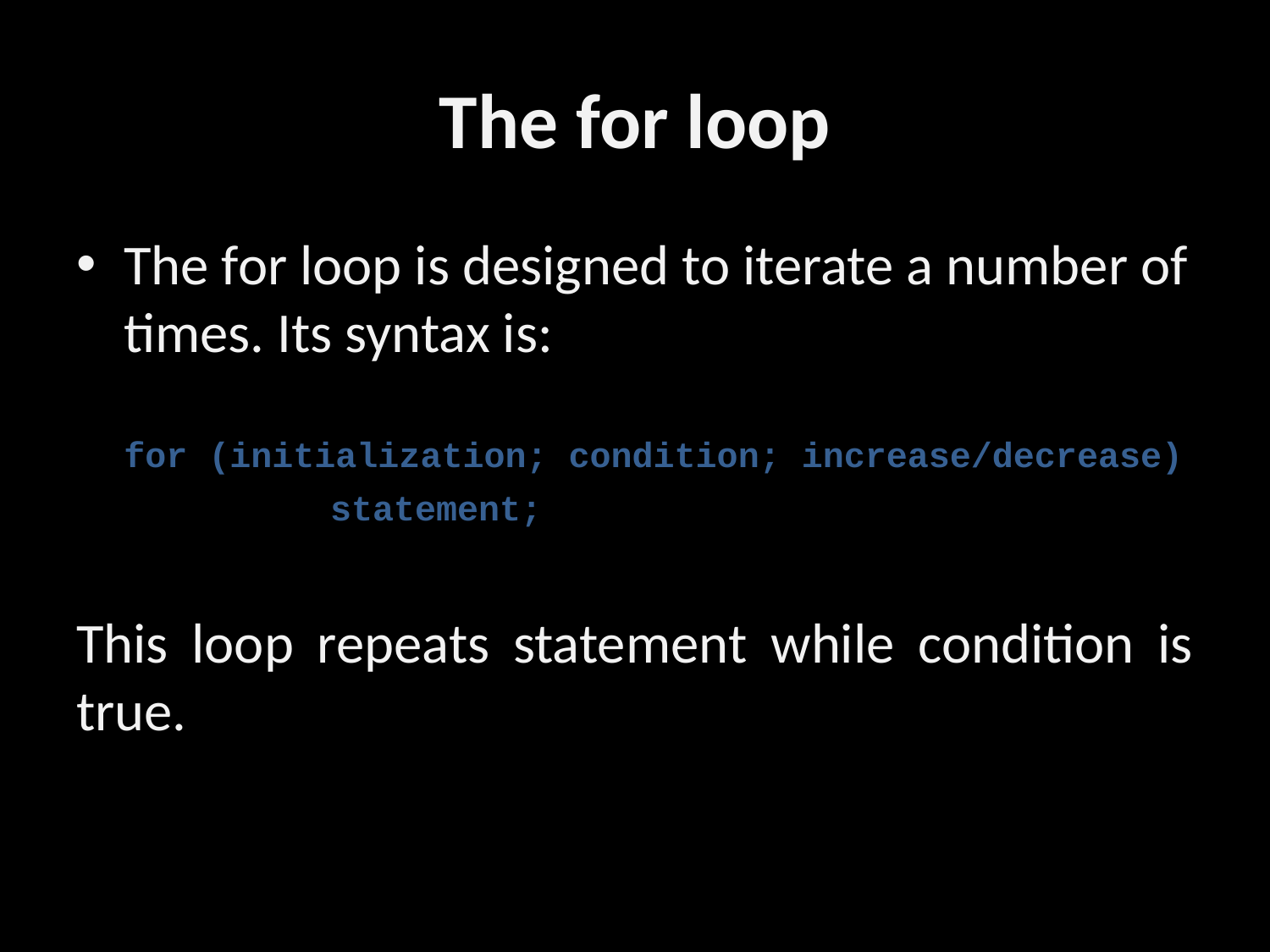

# The for loop
The for loop is designed to iterate a number of times. Its syntax is:
for (initialization; condition; increase/decrease)
		statement;
This loop repeats statement while condition is true.